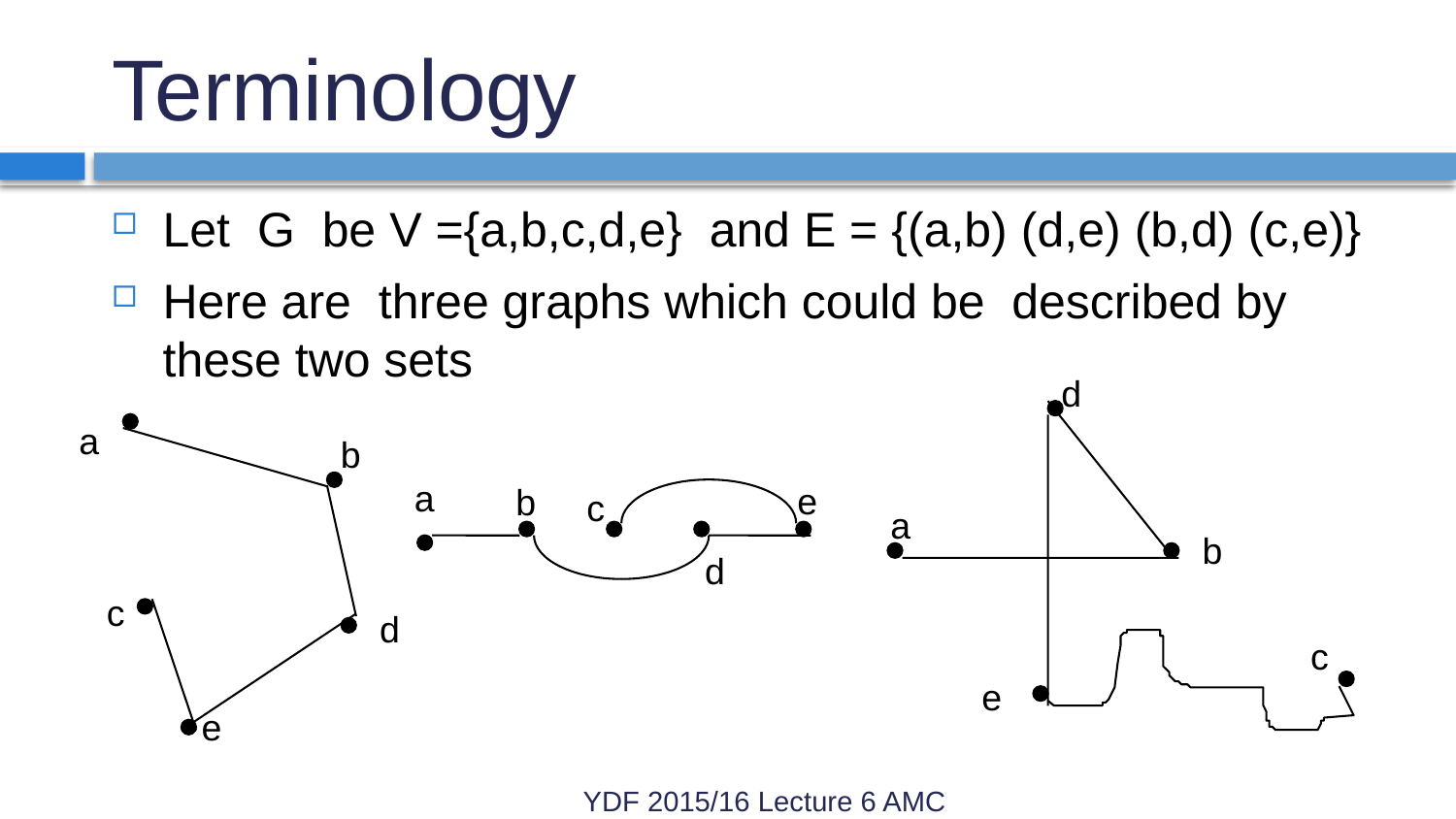

# Terminology
Let  G  be V ={a,b,c,d,e}  and E = {(a,b) (d,e) (b,d) (c,e)}
Here are  three graphs which could be  described by these two sets

d
a
b
c
e

a
b
c
d
e

a
e
b
c
d

YDF 2015/16 Lecture 6 AMC